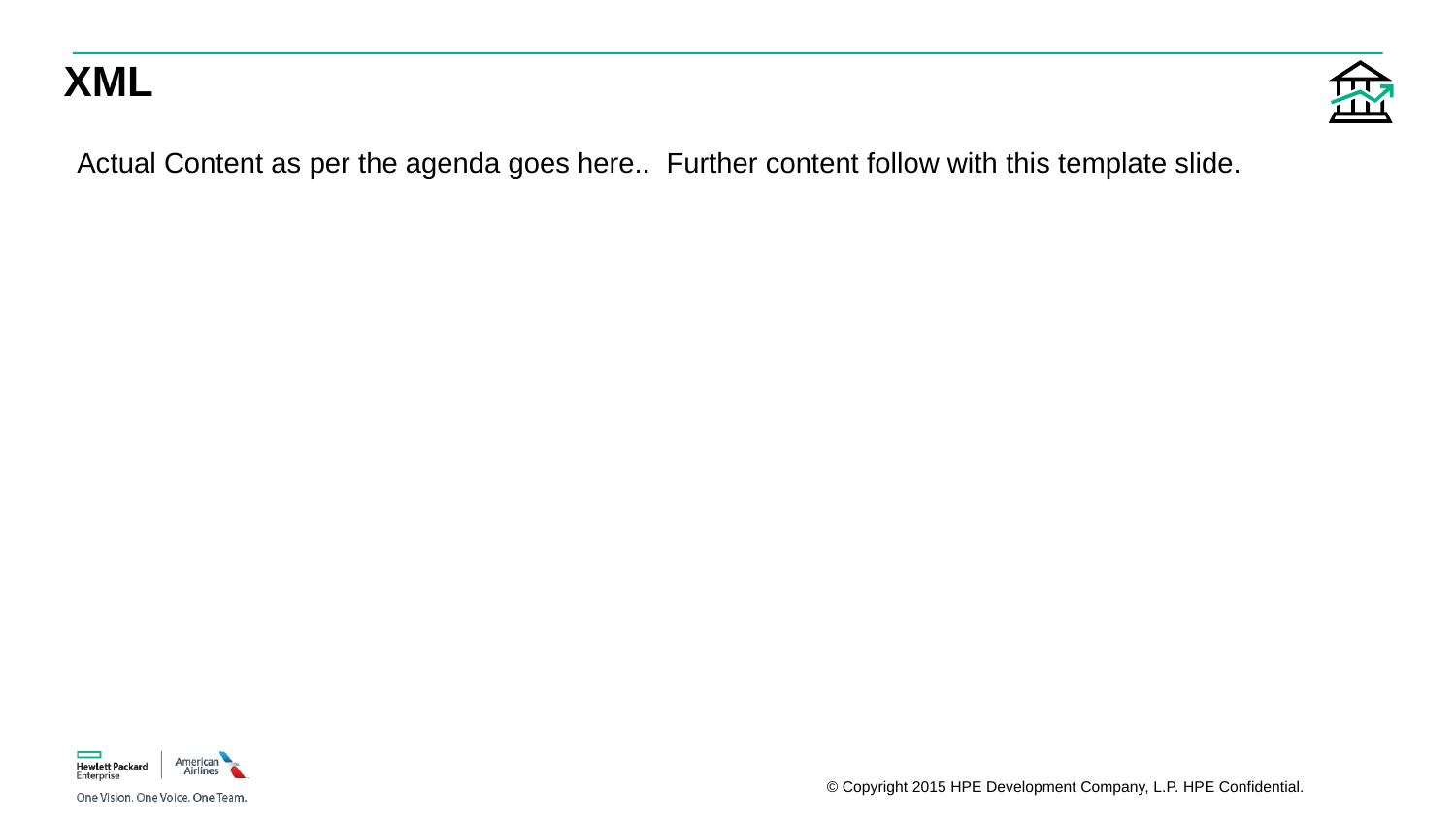

# XML

Actual Content as per the agenda goes here..  Further content follow with this template slide.